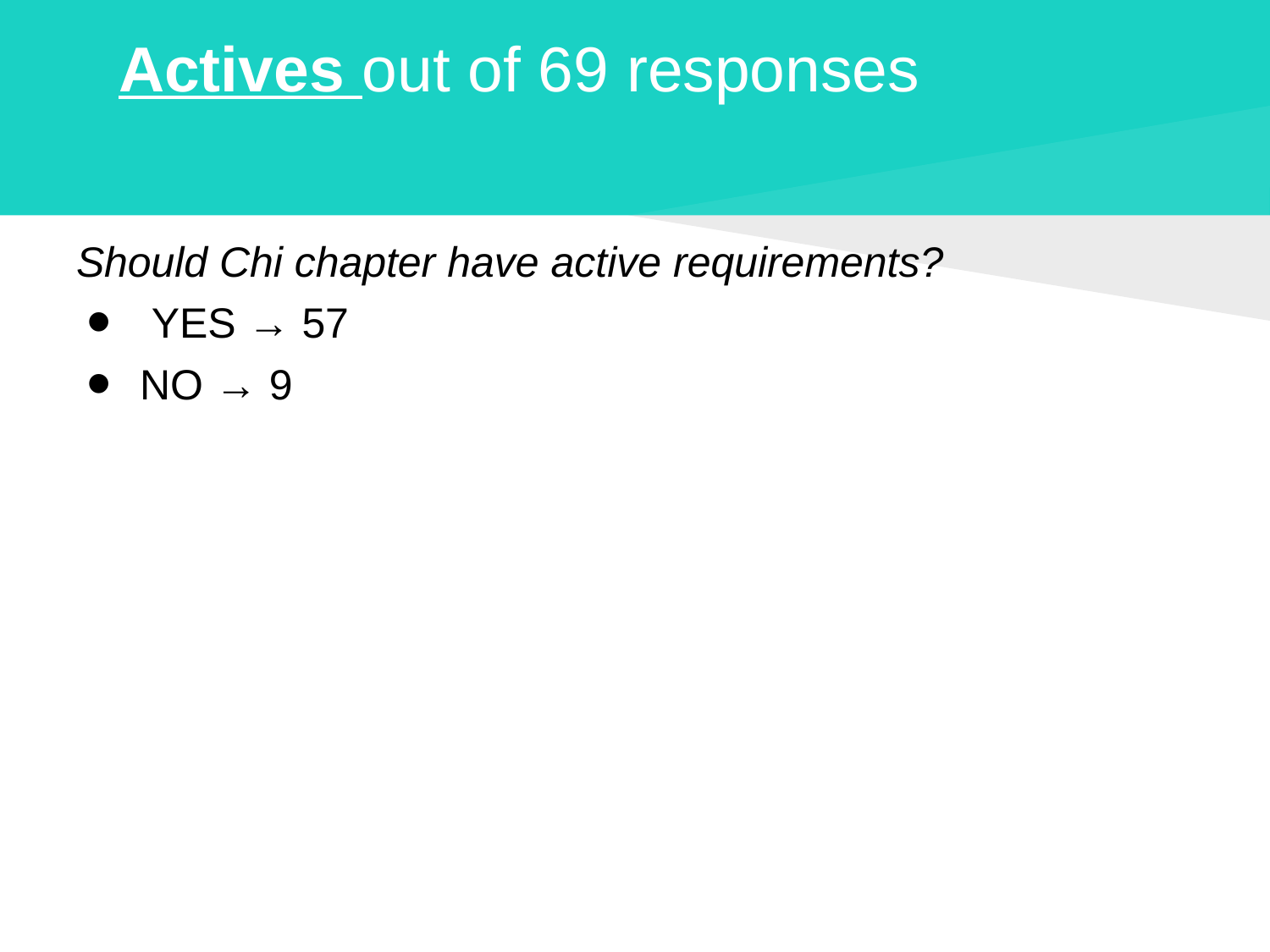

# Actives out of 69 responses

Should Chi chapter have active requirements?
 YES → 57
NO → 9